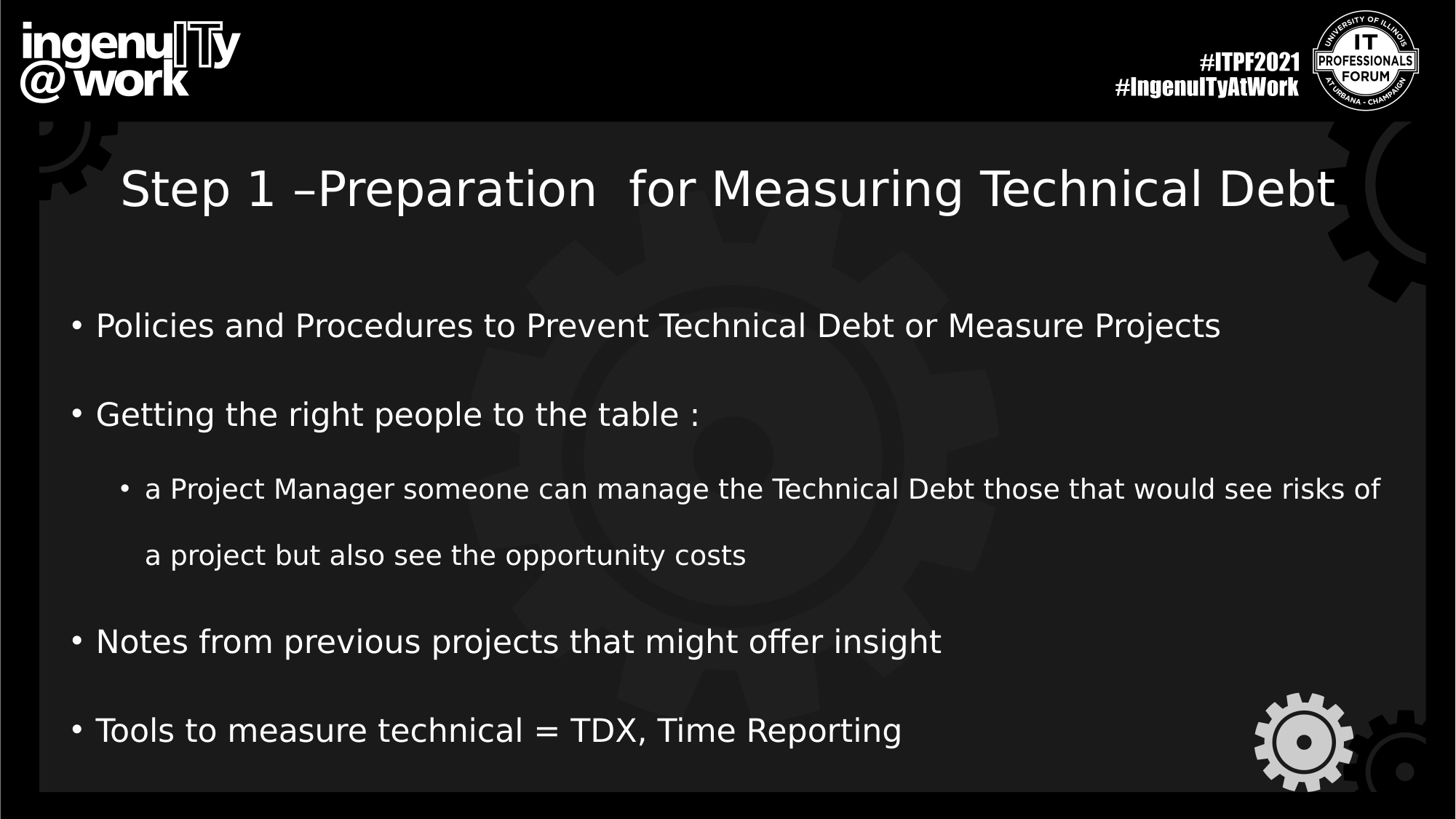

# Step 1 –Preparation  for Measuring Technical Debt
Policies and Procedures to Prevent Technical Debt or Measure Projects
Getting the right people to the table :
a Project Manager someone can manage the Technical Debt those that would see risks of a project but also see the opportunity costs
Notes from previous projects that might offer insight
Tools to measure technical = TDX, Time Reporting